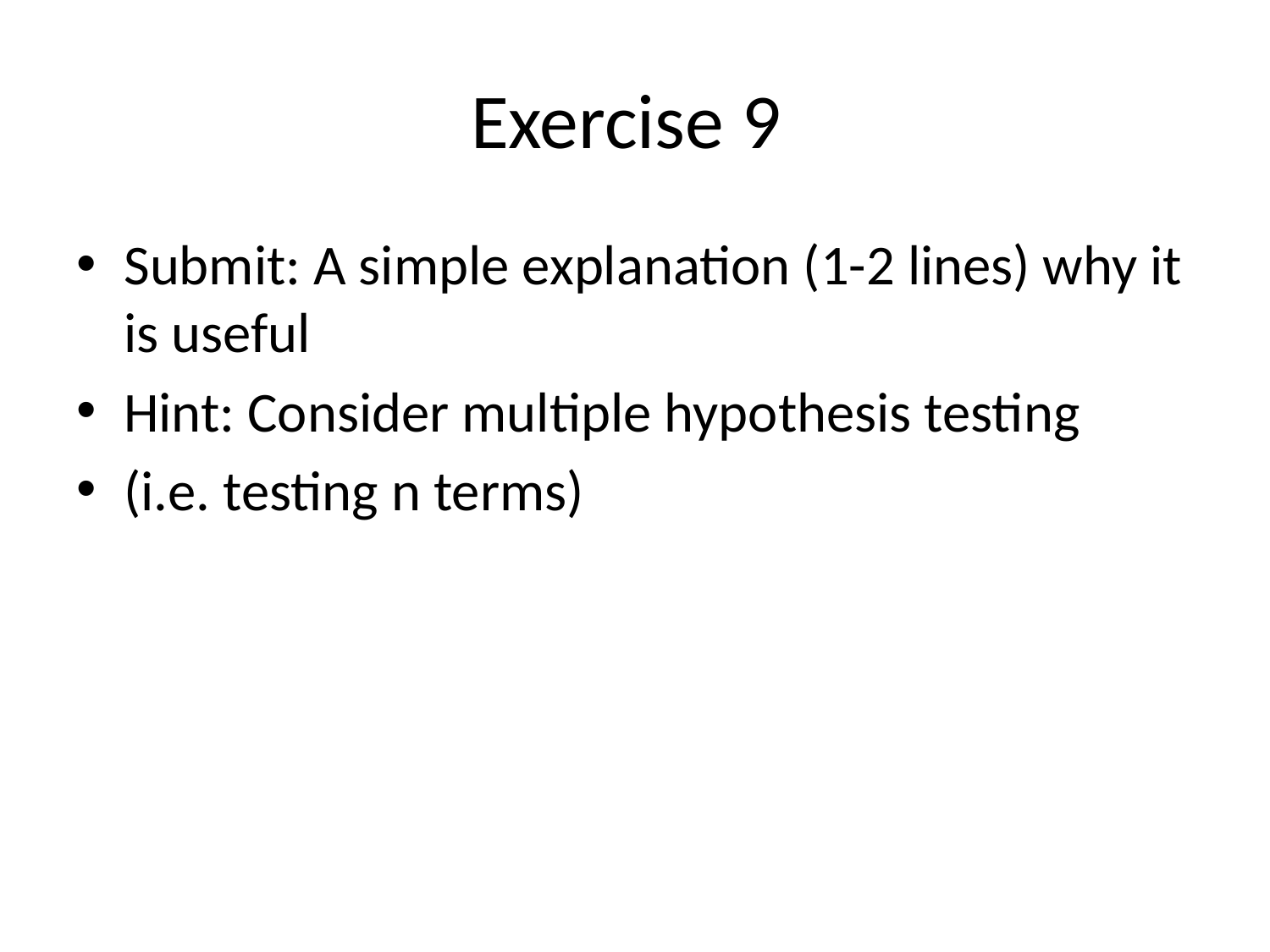

# Exercise 9
Submit: A simple explanation (1-2 lines) why it is useful
Hint: Consider multiple hypothesis testing
(i.e. testing n terms)